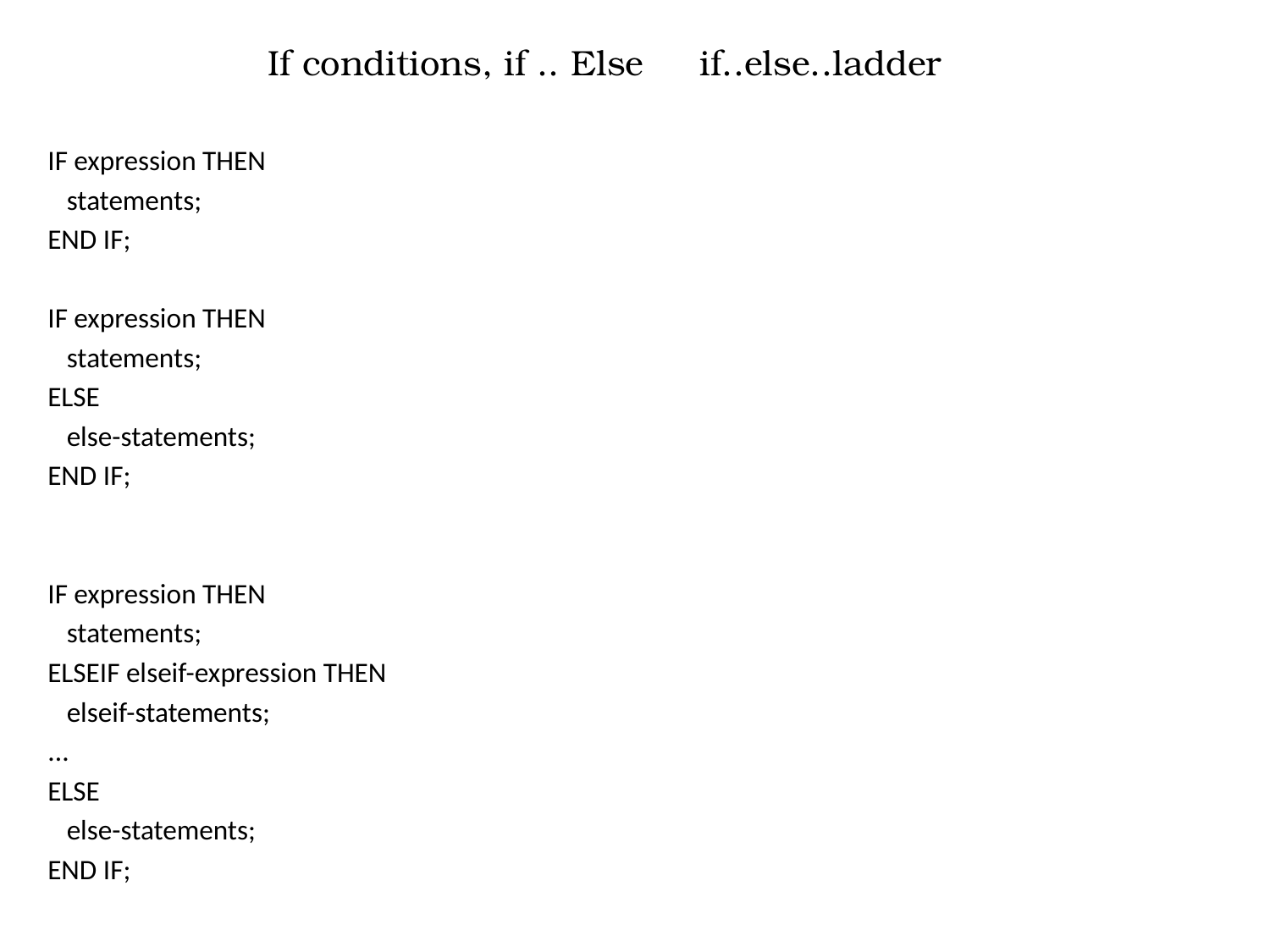

# If conditions, if .. Else     if..else..ladder
IF expression THEN
   statements;
END IF;

IF expression THEN
   statements;
ELSE
   else-statements;
END IF;

IF expression THEN
   statements;
ELSEIF elseif-expression THEN
   elseif-statements;
...
ELSE
   else-statements;
END IF;